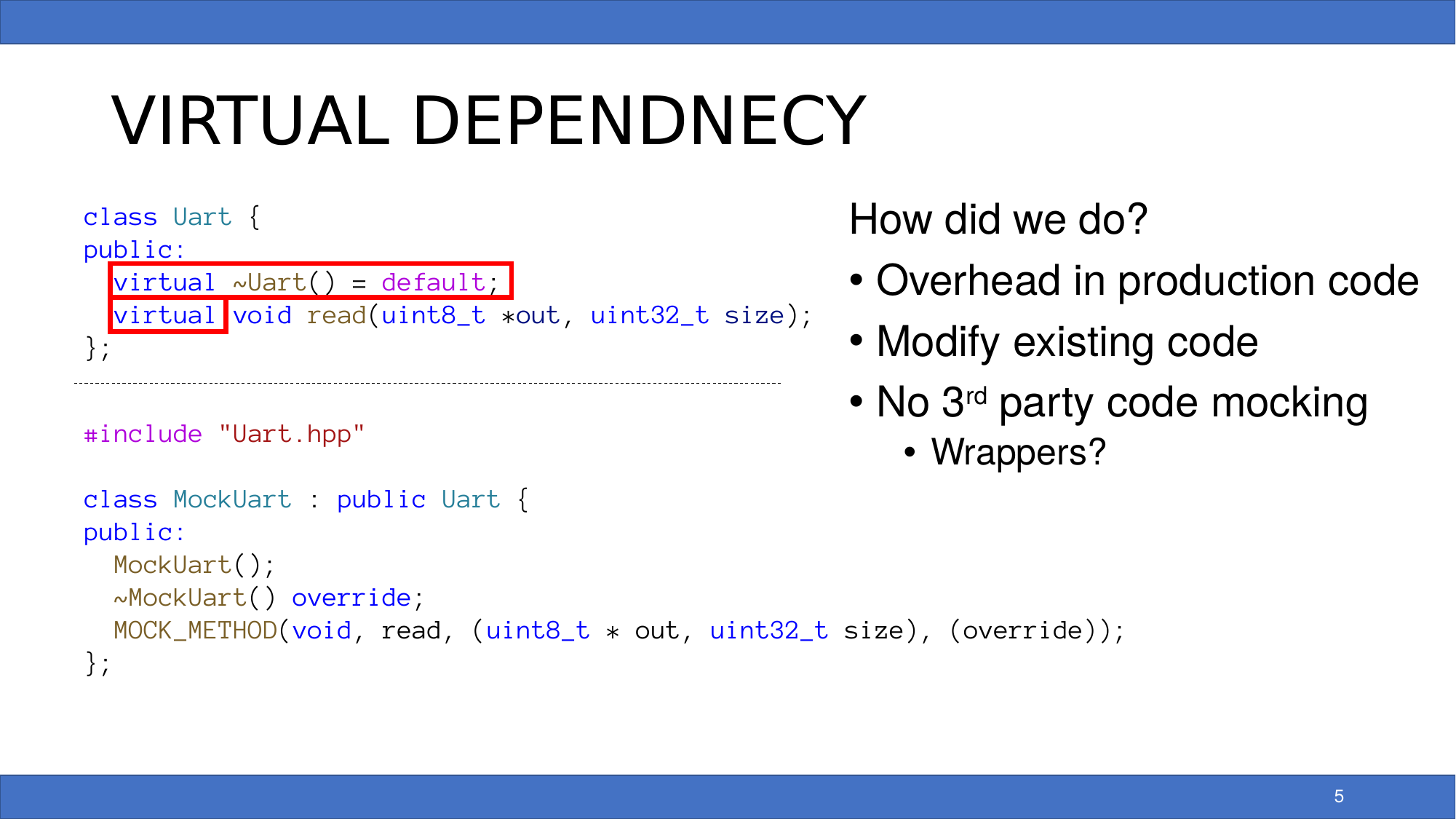

# VIRTUAL DEPENDNECY
How did we do?
Overhead in production code
Modify existing code
No 3rd party code mocking
Wrappers?
class Uart {
public:
  virtual ~Uart() = default;
  virtual void read(uint8_t *out, uint32_t size);
};

#include "Uart.hpp"
class MockUart : public Uart {
public:
  MockUart();
  ~MockUart() override;
  MOCK_METHOD(void, read, (uint8_t * out, uint32_t size), (override));
};

5